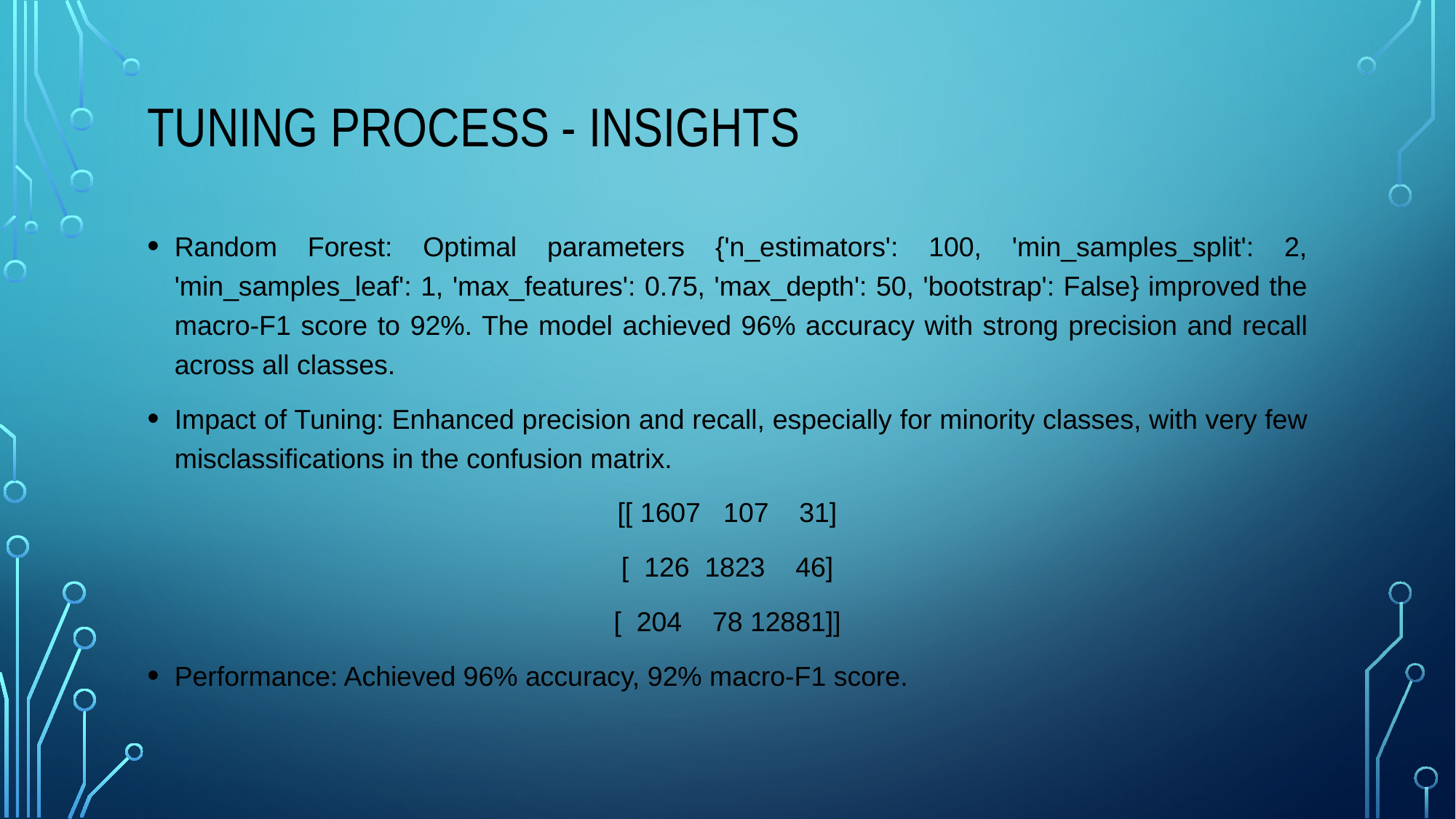

# Tuning Process - Insights
Random Forest: Optimal parameters {'n_estimators': 100, 'min_samples_split': 2, 'min_samples_leaf': 1, 'max_features': 0.75, 'max_depth': 50, 'bootstrap': False} improved the macro-F1 score to 92%. The model achieved 96% accuracy with strong precision and recall across all classes.
Impact of Tuning: Enhanced precision and recall, especially for minority classes, with very few misclassifications in the confusion matrix.
[[ 1607   107    31]
[  126  1823    46]
[  204    78 12881]]
Performance: Achieved 96% accuracy, 92% macro-F1 score.